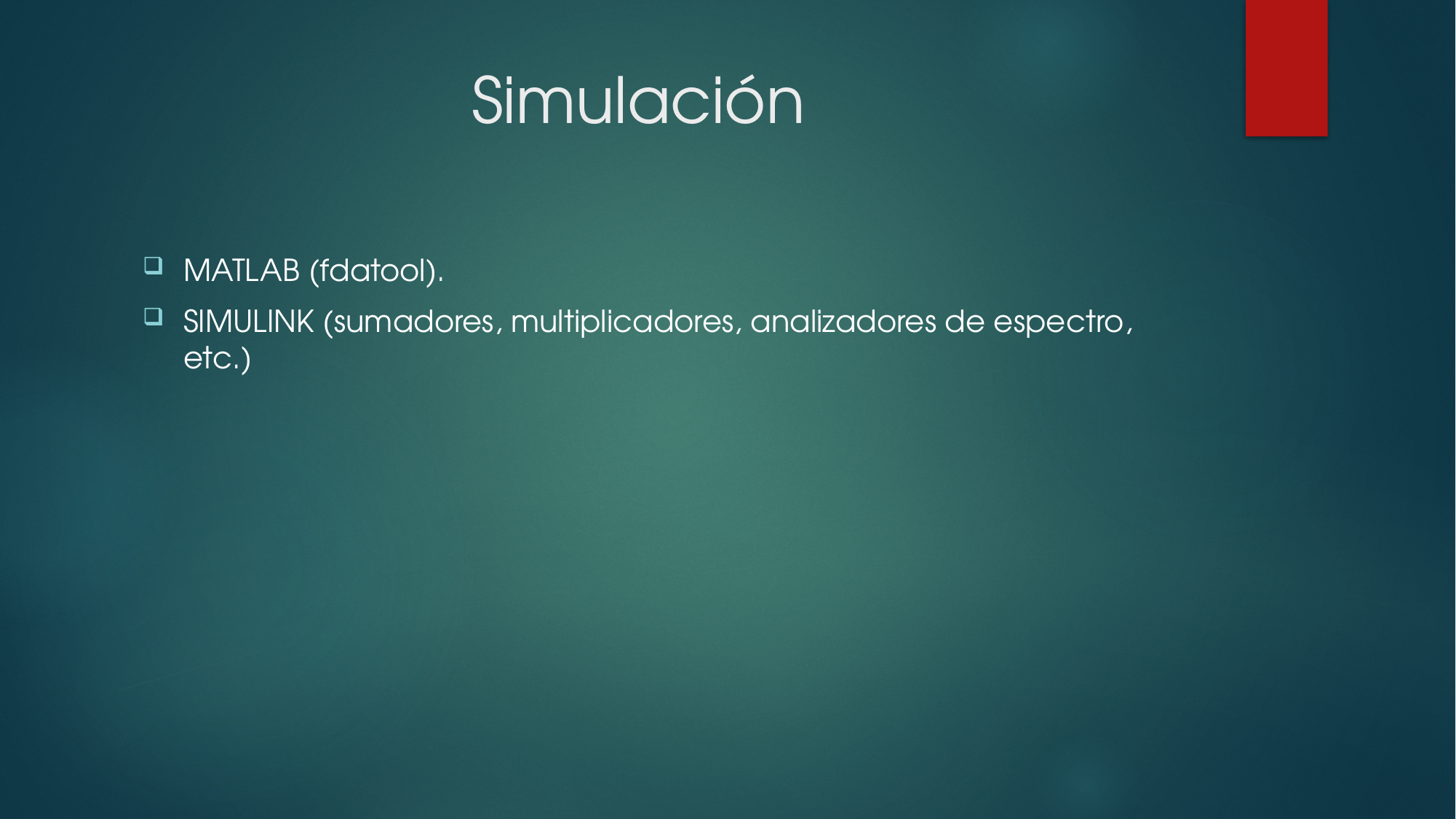

# Simulación
MATLAB (fdatool).
SIMULINK (sumadores, multiplicadores, analizadores de espectro, etc.)